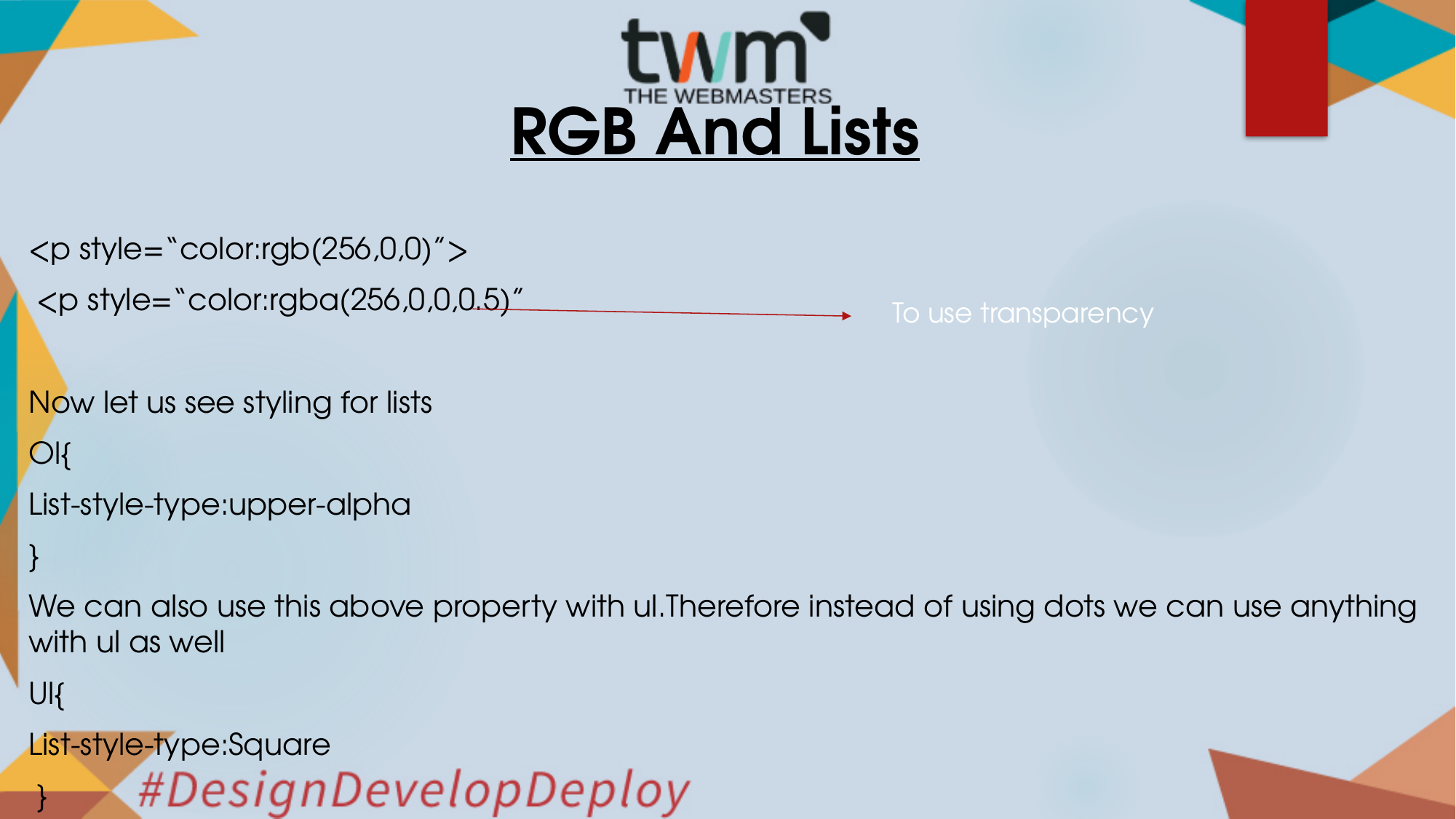

# RGB And Lists

<p style=“color:rgb(256,0,0)”>
 <p style=“color:rgba(256,0,0,0.5)”

Now let us see styling for lists
Ol{
List-style-type:upper-alpha
}
We can also use this above property with ul.Therefore instead of using dots we can use anything with ul as well
Ul{
List-style-type:Square
 }
To use transparency